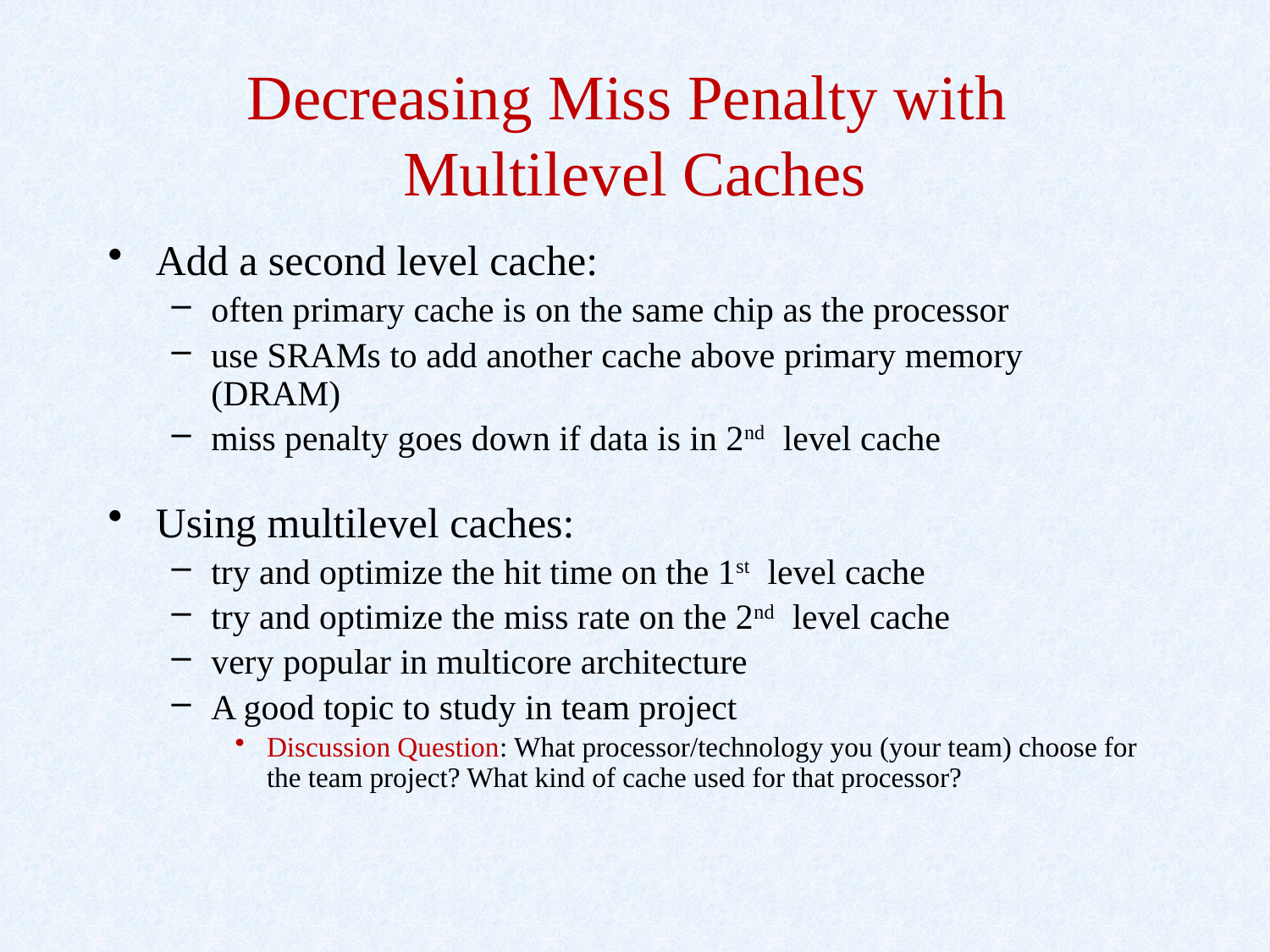

# Decreasing Miss Penalty with Multilevel Caches
Add a second level cache:
often primary cache is on the same chip as the processor
use SRAMs to add another cache above primary memory (DRAM)
miss penalty goes down if data is in 2nd  level cache
Using multilevel caches:
try and optimize the hit time on the 1st  level cache
try and optimize the miss rate on the 2nd  level cache
very popular in multicore architecture
A good topic to study in team project
Discussion Question: What processor/technology you (your team) choose for the team project? What kind of cache used for that processor?